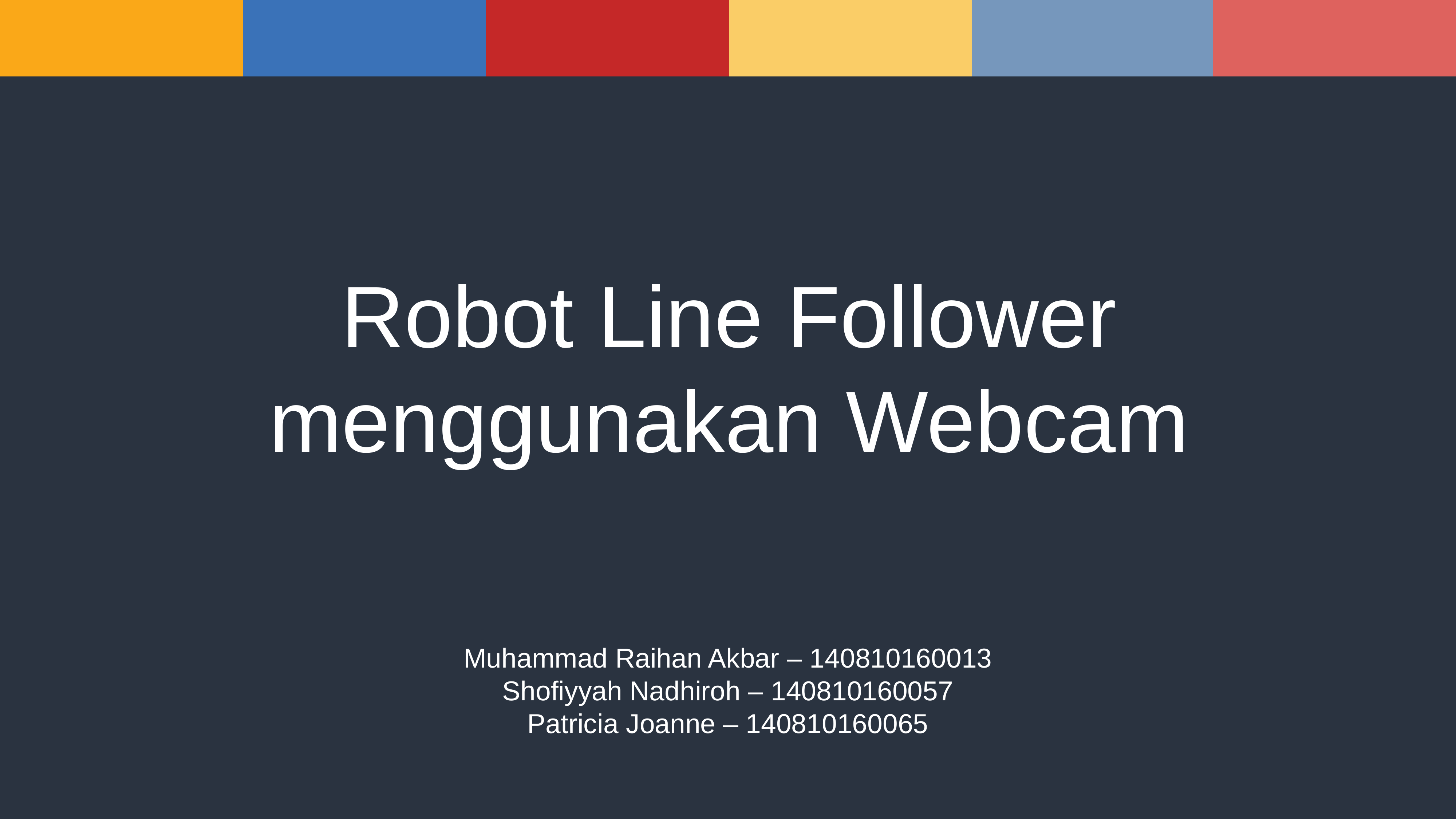

Robot Line Follower menggunakan Webcam
Muhammad Raihan Akbar – 140810160013
Shofiyyah Nadhiroh – 140810160057
Patricia Joanne – 140810160065